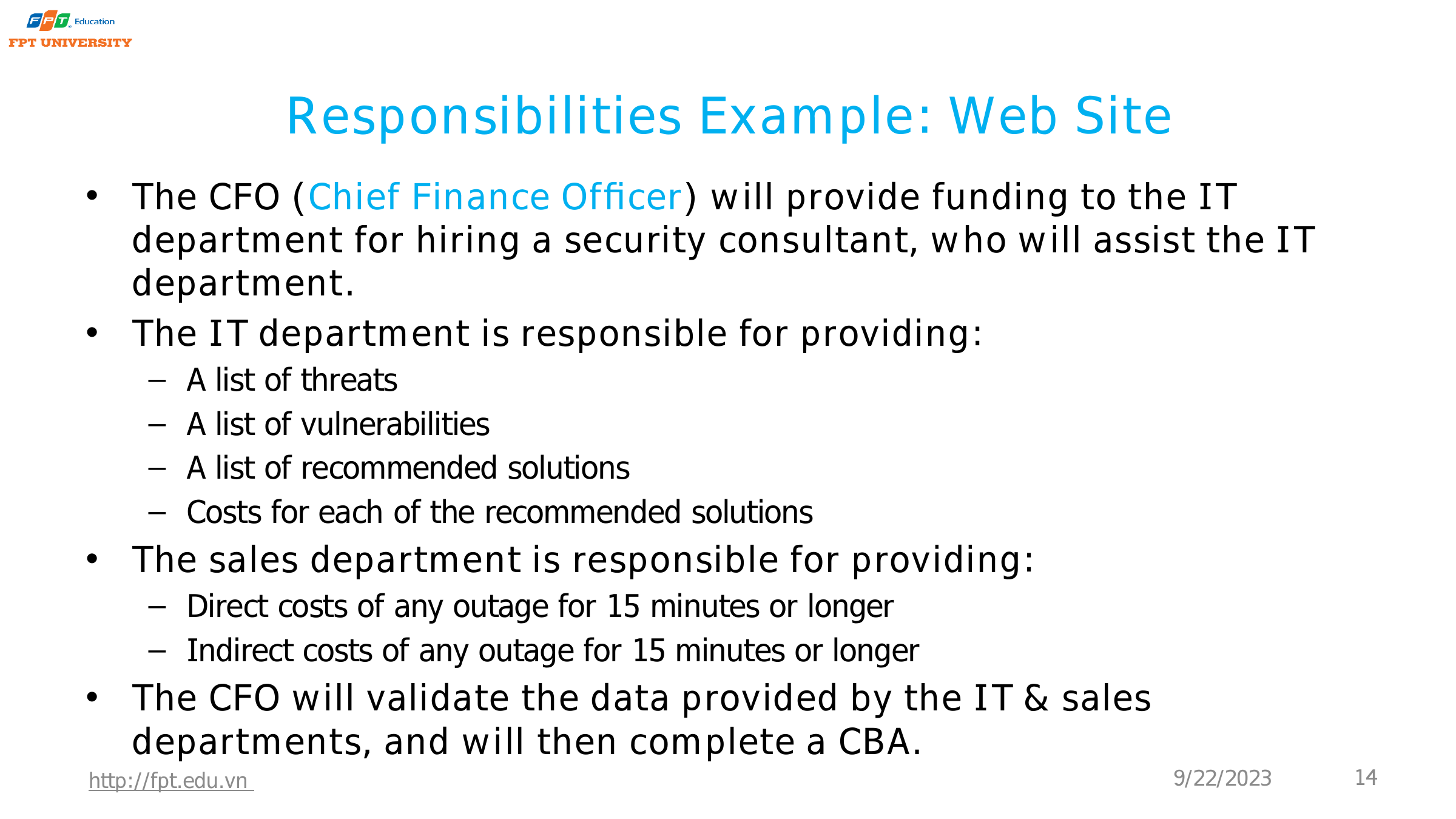

# Responsibilities Example: Web Site
The CFO (Chief Finance Officer) will provide funding to the IT department for hiring a security consultant, who will assist the IT department.
The IT department is responsible for providing:
A list of threats
A list of vulnerabilities
A list of recommended solutions
Costs for each of the recommended solutions
The sales department is responsible for providing:
Direct costs of any outage for 15 minutes or longer
Indirect costs of any outage for 15 minutes or longer
The CFO will validate the data provided by the IT & sales departments, and will then complete a CBA.
http://fpt.edu.vn
9/22/2023
14